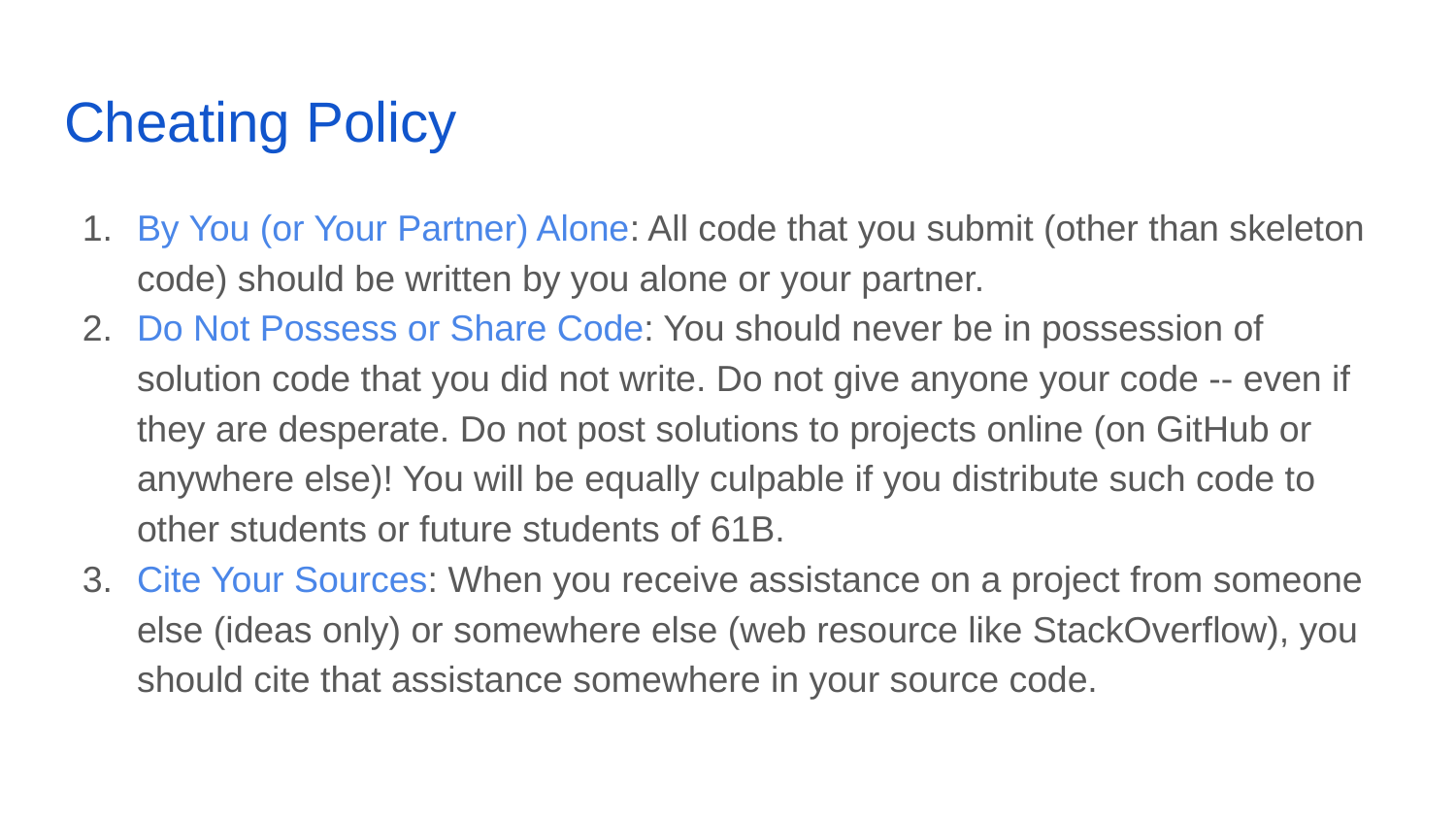

# Cheating Policy
By You (or Your Partner) Alone: All code that you submit (other than skeleton code) should be written by you alone or your partner.
Do Not Possess or Share Code: You should never be in possession of solution code that you did not write. Do not give anyone your code -- even if they are desperate. Do not post solutions to projects online (on GitHub or anywhere else)! You will be equally culpable if you distribute such code to other students or future students of 61B.
Cite Your Sources: When you receive assistance on a project from someone else (ideas only) or somewhere else (web resource like StackOverflow), you should cite that assistance somewhere in your source code.